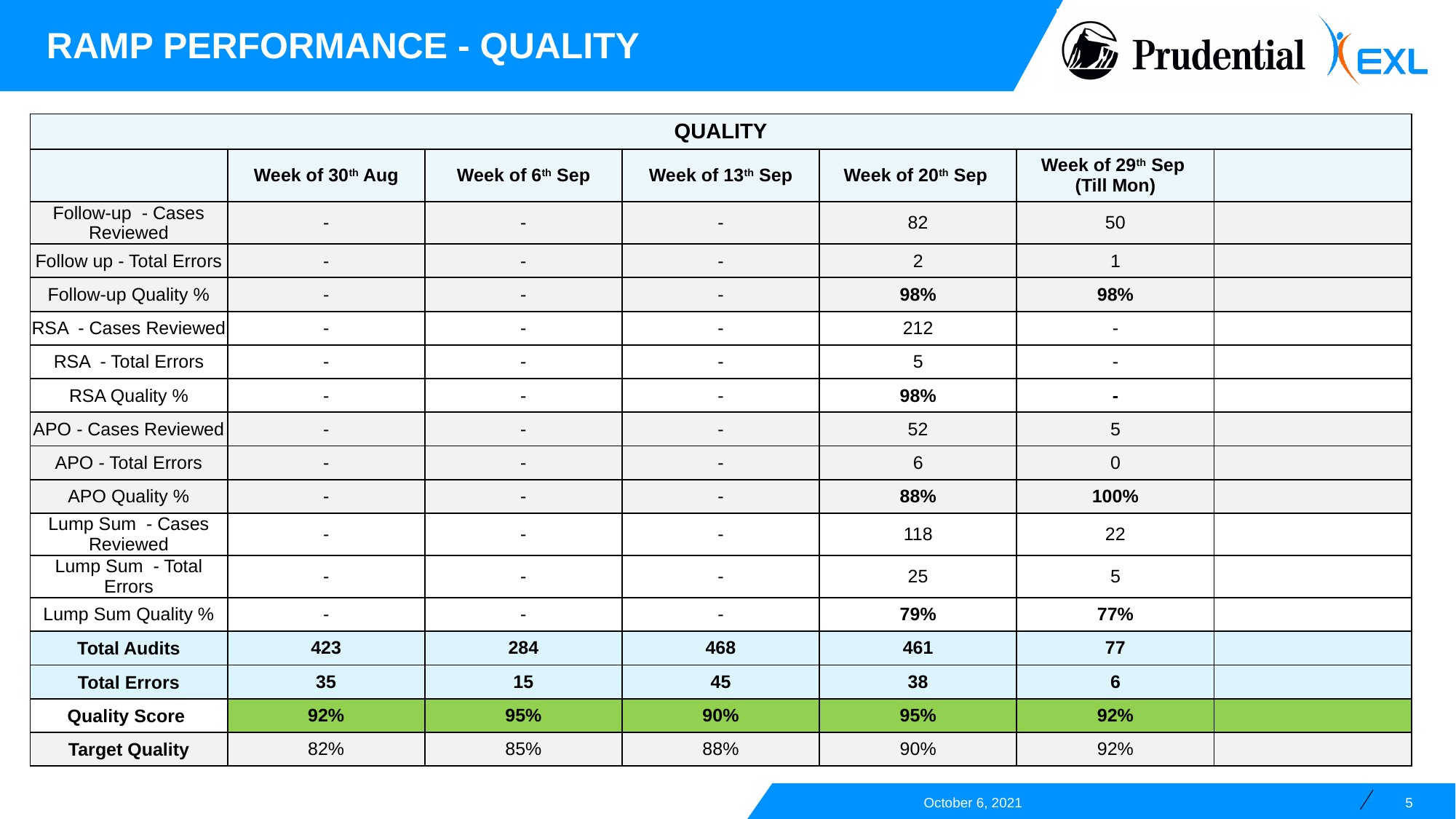

RAMP PERFORMANCE - QUALITY
| QUALITY |  |  |  |  |  |  |
| --- | --- | --- | --- | --- | --- | --- |
|  | Week of 30th Aug | Week of 6th Sep | Week of 13th Sep | Week of 20th Sep | Week of 29th Sep (Till Mon) |  |
| Follow-up - Cases Reviewed | - | - | - | 82 | 50 |  |
| Follow up - Total Errors | - | - | - | 2 | 1 |  |
| Follow-up Quality % | - | - | - | 98% | 98% |  |
| RSA - Cases Reviewed | - | - | - | 212 | - |  |
| RSA - Total Errors | - | - | - | 5 | - |  |
| RSA Quality % | - | - | - | 98% | - |  |
| APO - Cases Reviewed | - | - | - | 52 | 5 |  |
| APO - Total Errors | - | - | - | 6 | 0 |  |
| APO Quality % | - | - | - | 88% | 100% |  |
| Lump Sum - Cases Reviewed | - | - | - | 118 | 22 |  |
| Lump Sum - Total Errors | - | - | - | 25 | 5 |  |
| Lump Sum Quality % | - | - | - | 79% | 77% |  |
| Total Audits | 423 | 284 | 468 | 461 | 77 |  |
| Total Errors | 35 | 15 | 45 | 38 | 6 |  |
| Quality Score | 92% | 95% | 90% | 95% | 92% |  |
| Target Quality | 82% | 85% | 88% | 90% | 92% |  |